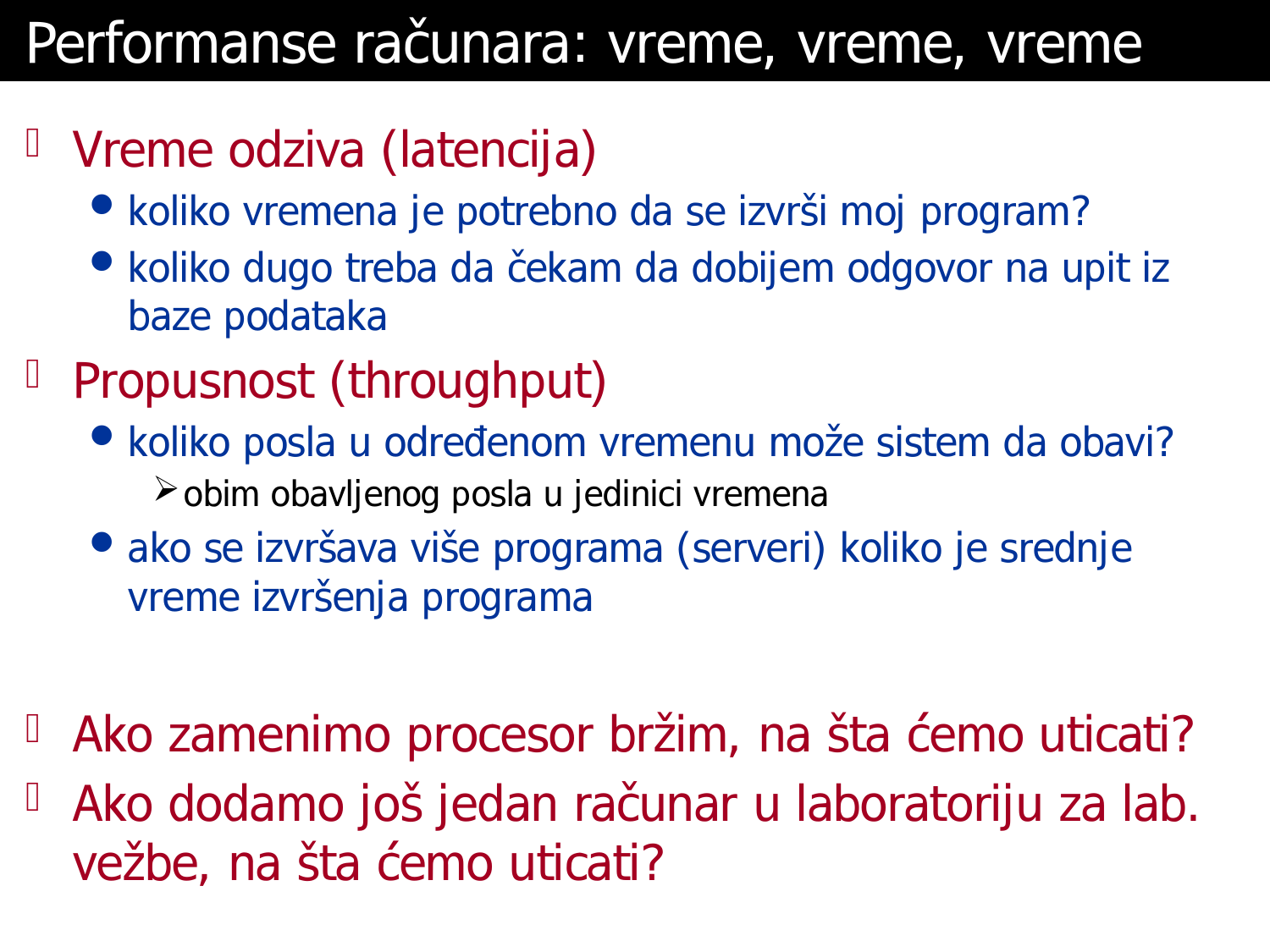

# Performanse računara: vreme, vreme, vreme
Vreme odziva (latencija)
koliko vremena je potrebno da se izvrši moj program?
koliko dugo treba da čekam da dobijem odgovor na upit iz baze podataka
Propusnost (throughput)
koliko posla u određenom vremenu može sistem da obavi?
obim obavljenog posla u jedinici vremena
ako se izvršava više programa (serveri) koliko je srednje vreme izvršenja programa

Ako zamenimo procesor bržim, na šta ćemo uticati?
Ako dodamo još jedan računar u laboratoriju za lab. vežbe, na šta ćemo uticati?